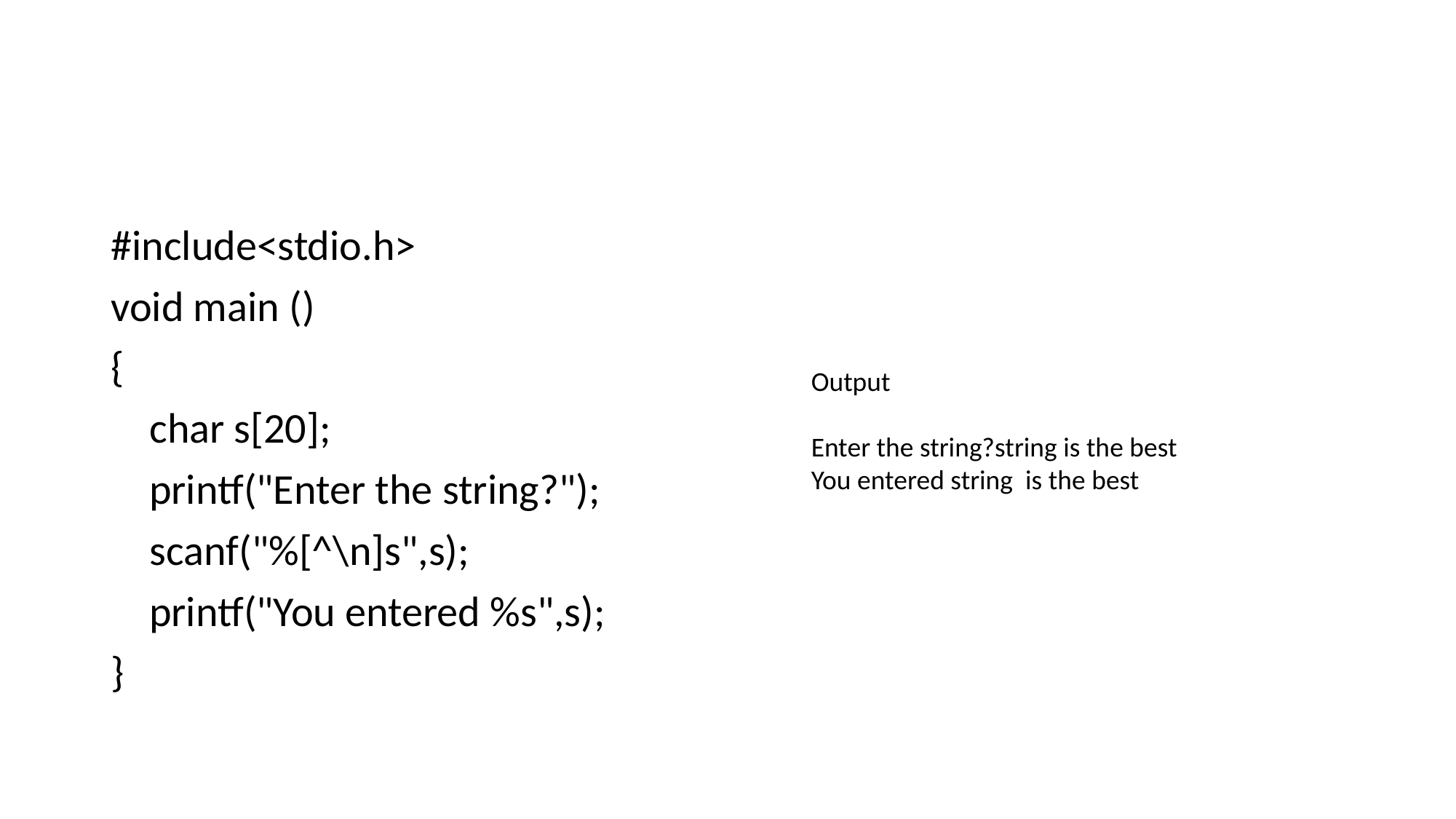

#
#include<stdio.h>
void main ()
{
    char s[20];
    printf("Enter the string?");
    scanf("%[^\n]s",s);
    printf("You entered %s",s);
}
Output

Enter the string?string is the best
You entered string  is the best